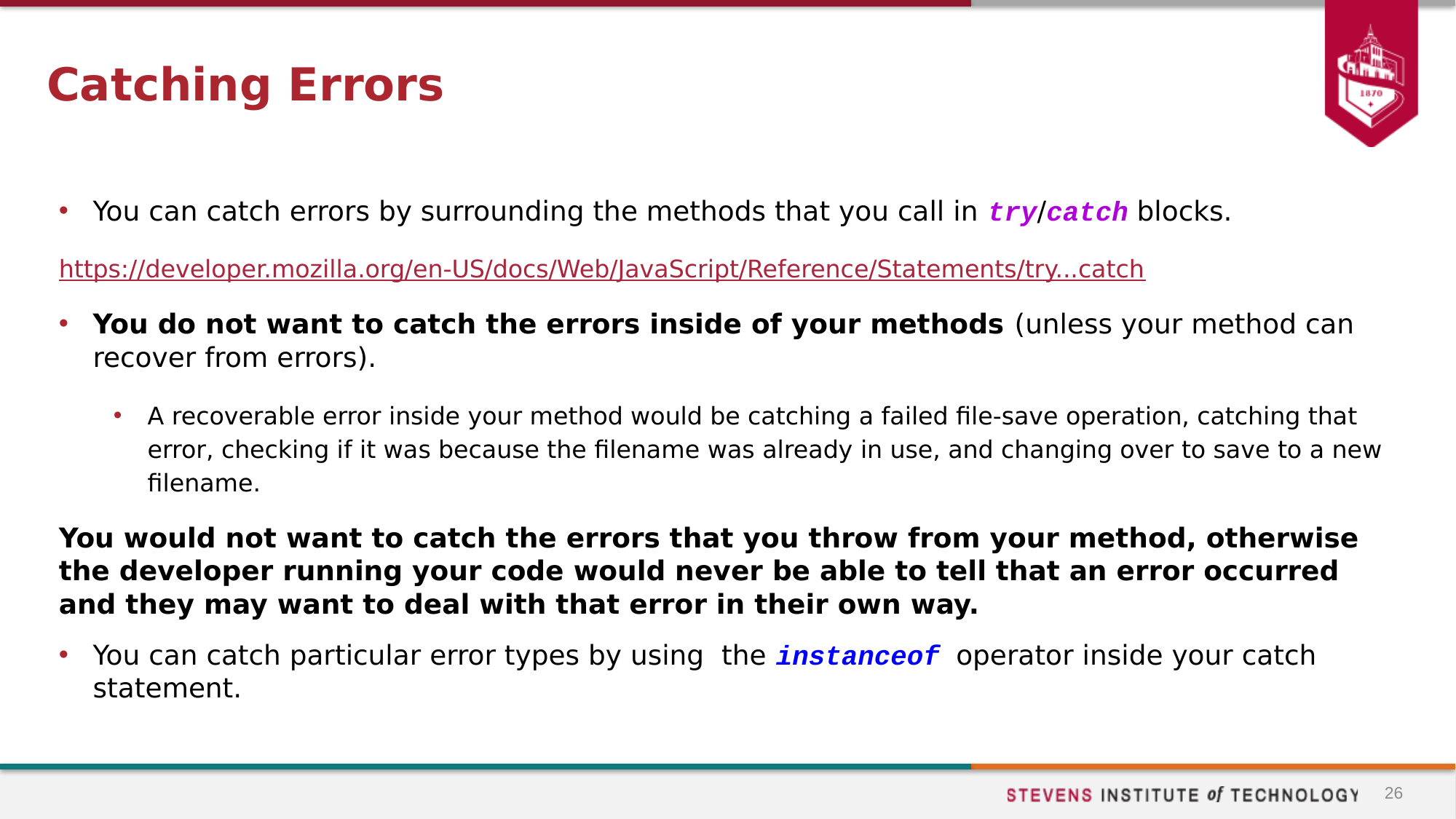

# Catching Errors
You can catch errors by surrounding the methods that you call in try/catch blocks.
https://developer.mozilla.org/en-US/docs/Web/JavaScript/Reference/Statements/try...catch
You do not want to catch the errors inside of your methods (unless your method can recover from errors).
A recoverable error inside your method would be catching a failed file-save operation, catching that error, checking if it was because the filename was already in use, and changing over to save to a new filename.
You would not want to catch the errors that you throw from your method, otherwise the developer running your code would never be able to tell that an error occurred and they may want to deal with that error in their own way.
You can catch particular error types by using  the instanceof operator inside your catch  statement.

26